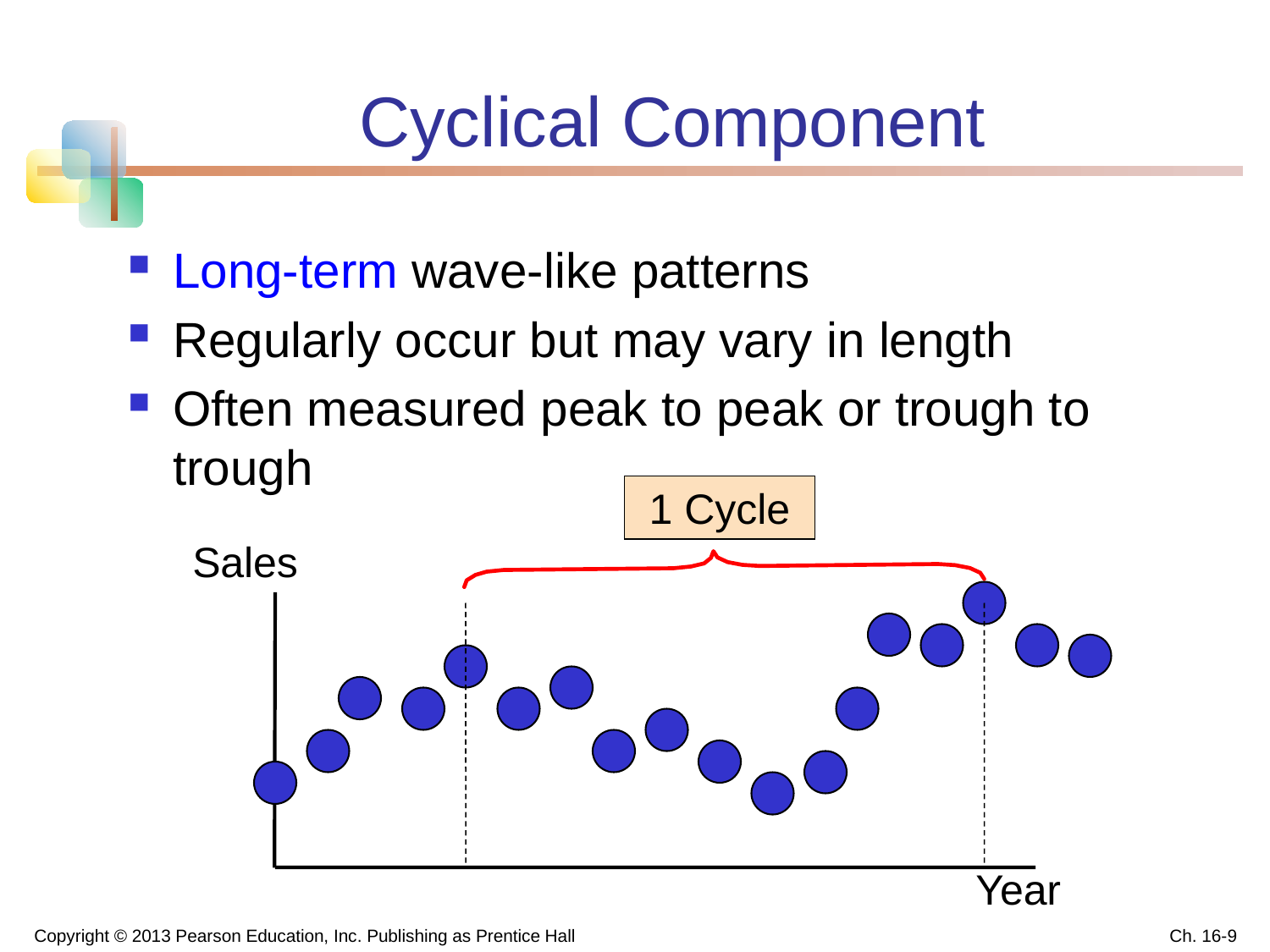

# Cyclical Component
Long-term wave-like patterns
Regularly occur but may vary in length
Often measured peak to peak or trough to trough
1 Cycle
Sales

Year

Copyright © 2013 Pearson Education, Inc. Publishing as Prentice Hall
Ch. 16-9